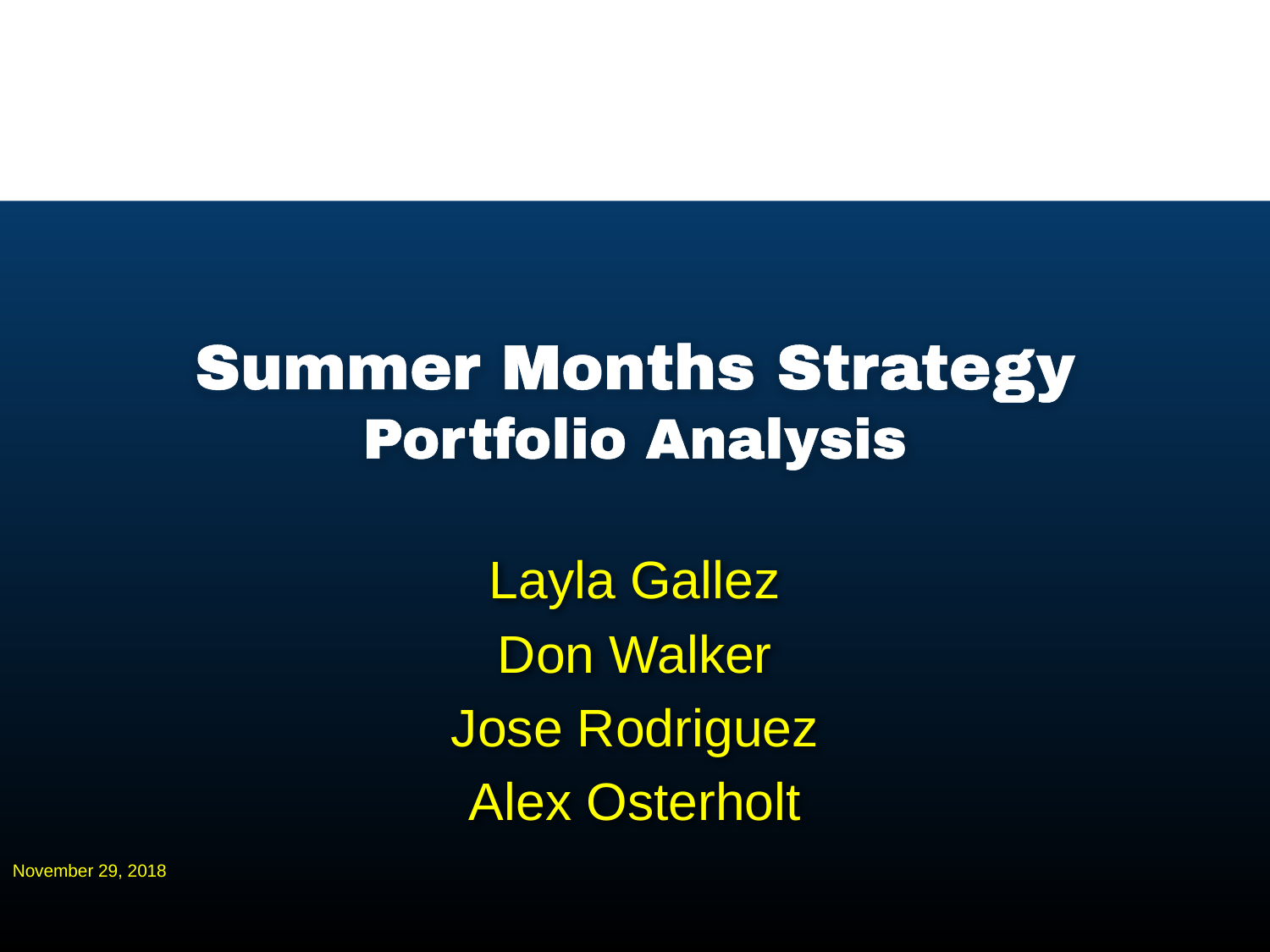

# Summer Months Strategy Portfolio Analysis
Layla Gallez
Don Walker
Jose Rodriguez
Alex Osterholt

November 29, 2018